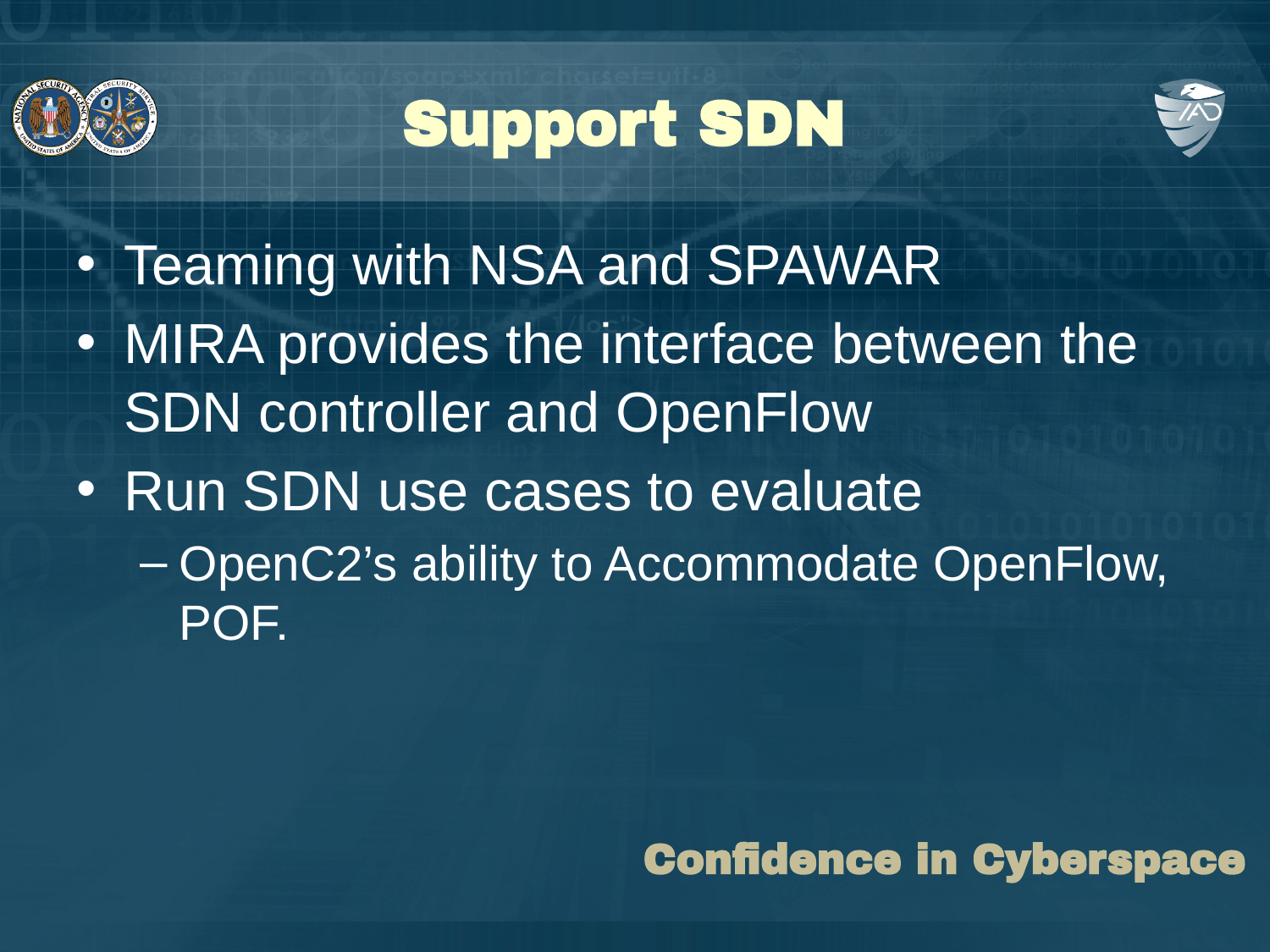

# Support SDN
Teaming with NSA and SPAWAR
MIRA provides the interface between the SDN controller and OpenFlow
Run SDN use cases to evaluate
OpenC2’s ability to Accommodate OpenFlow, POF.